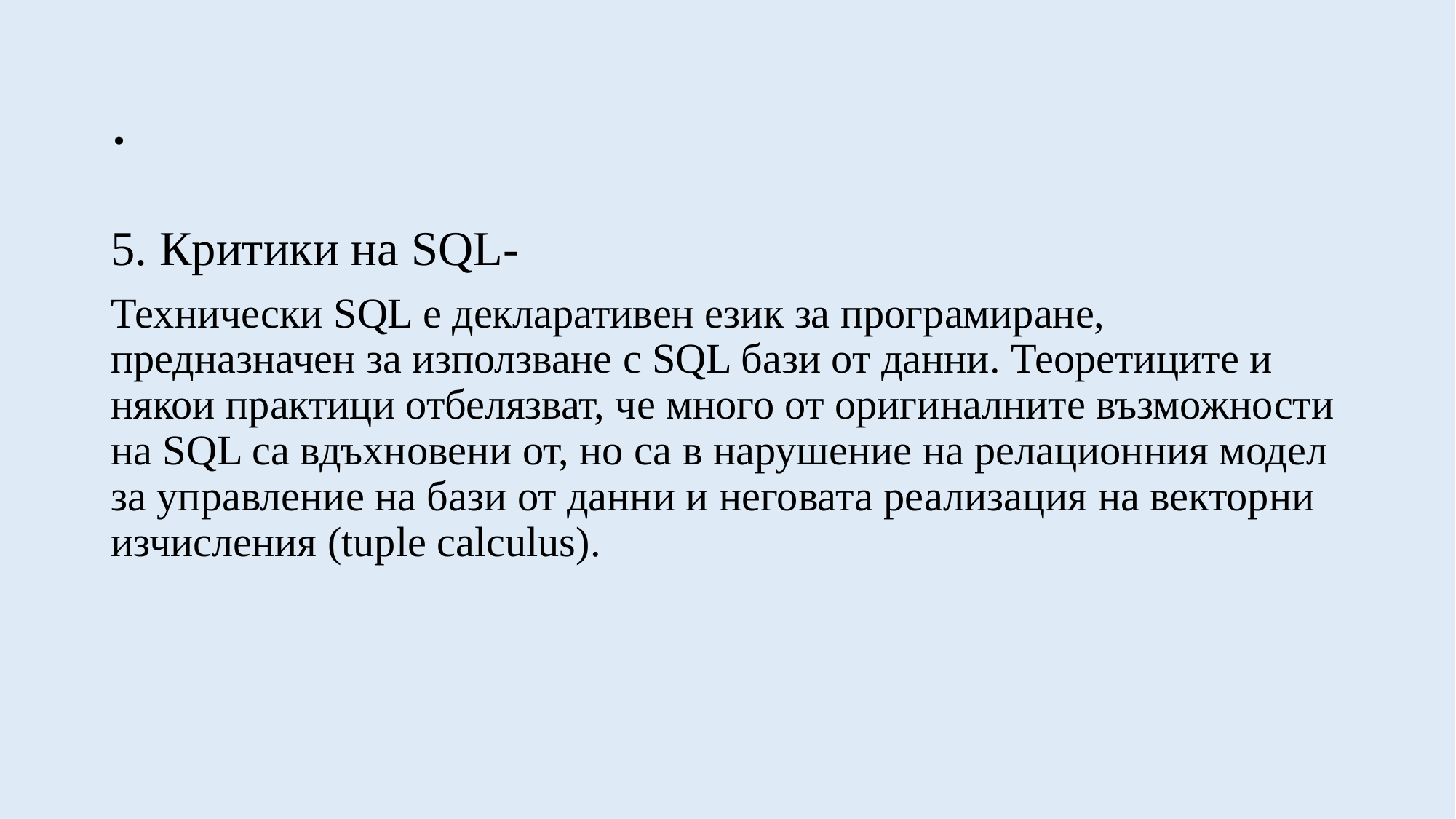

# .
5. Критики на SQL-
Технически SQL е декларативен език за програмиране, предназначен за използване с SQL бази от данни. Теоретиците и някои практици отбелязват, че много от оригиналните възможности на SQL са вдъхновени от, но са в нарушение на релационния модел за управление на бази от данни и неговата реализация на векторни изчисления (tuple calculus).